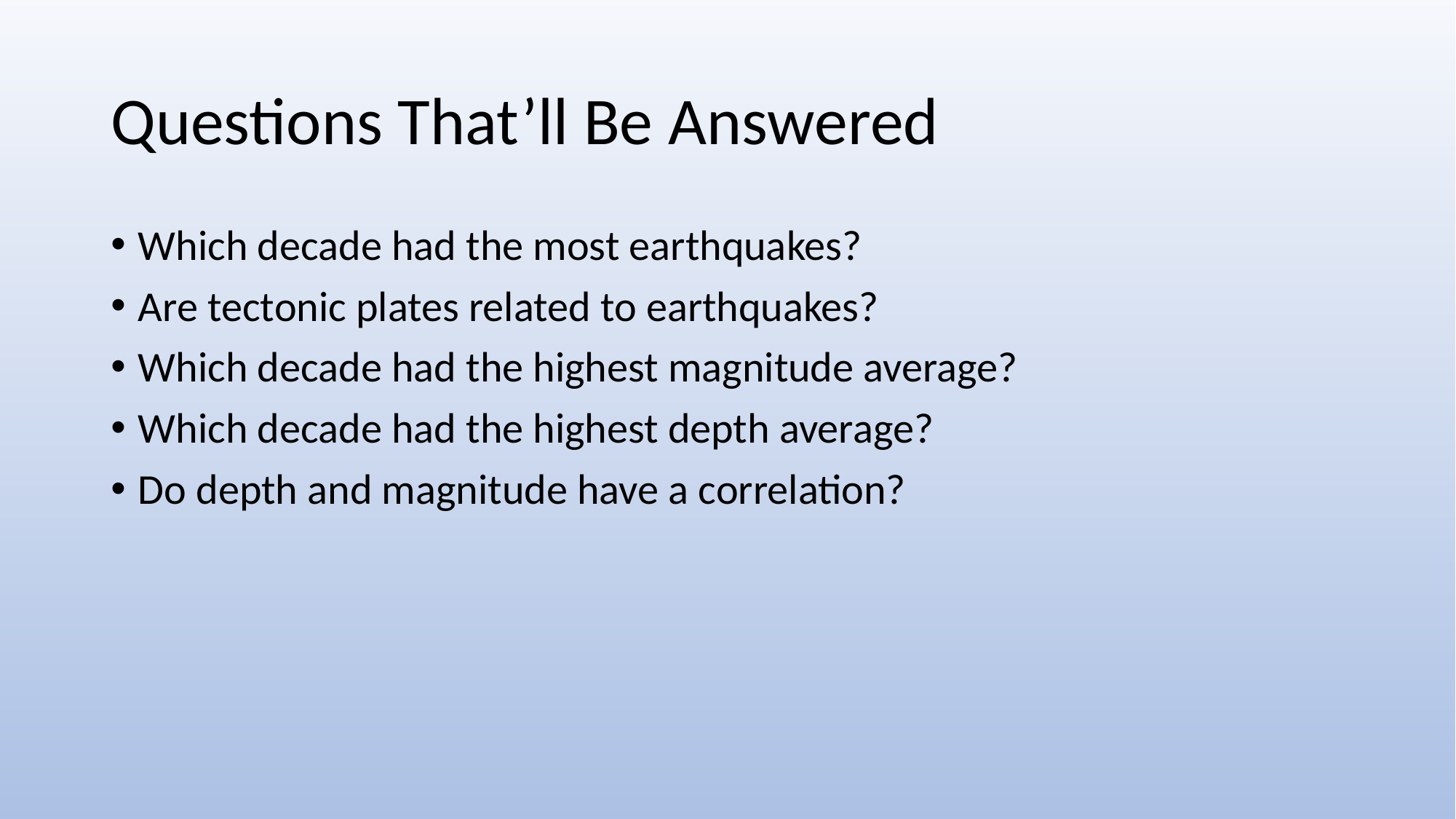

# Questions That’ll Be Answered
Which decade had the most earthquakes?
Are tectonic plates related to earthquakes?
Which decade had the highest magnitude average?
Which decade had the highest depth average?
Do depth and magnitude have a correlation?